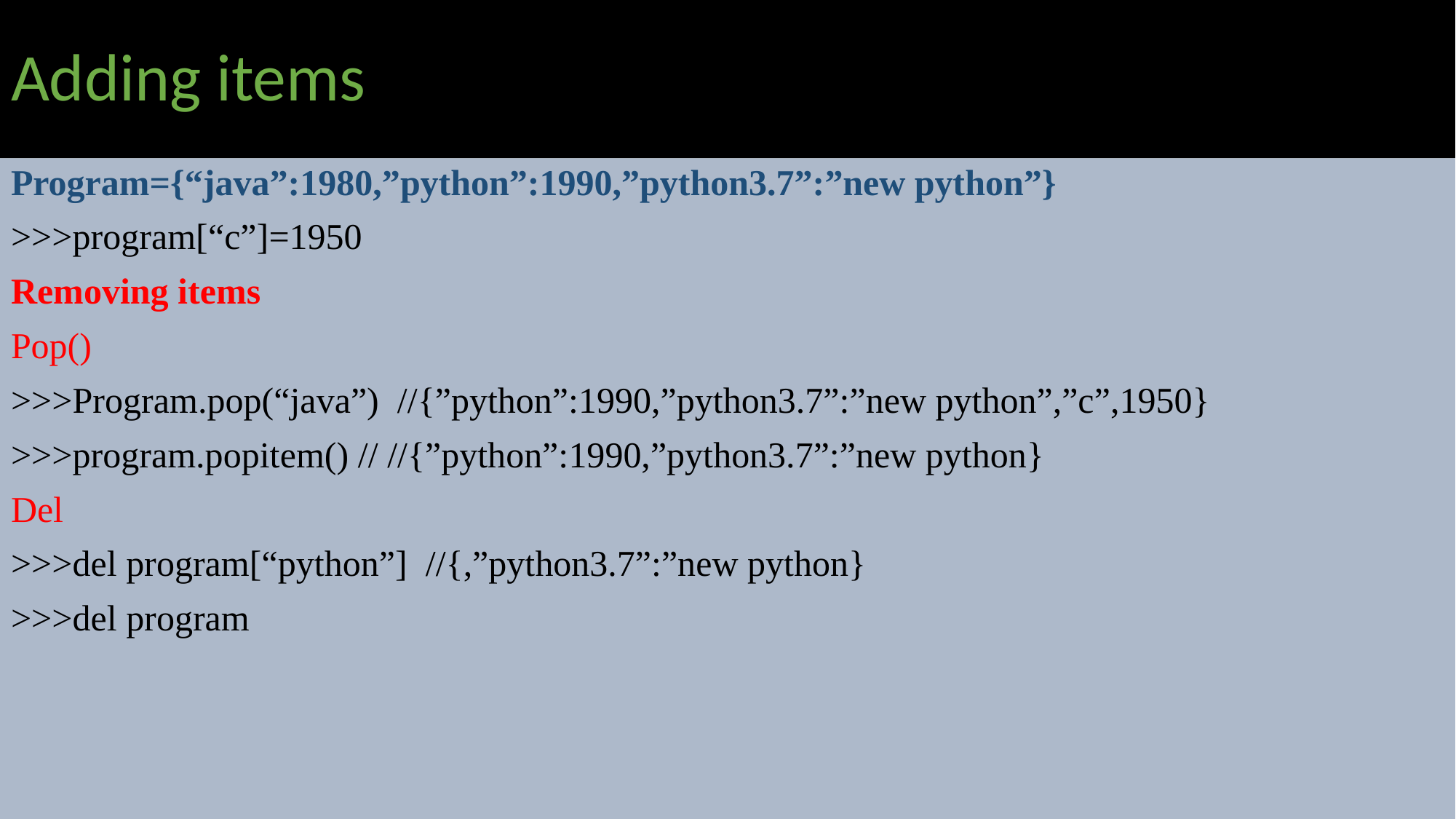

# Adding items
Program={“java”:1980,”python”:1990,”python3.7”:”new python”}
>>>program[“c”]=1950
Removing items
Pop()
>>>Program.pop(“java”)  //{”python”:1990,”python3.7”:”new python”,”c”,1950}
>>>program.popitem() // //{”python”:1990,”python3.7”:”new python}
Del
>>>del program[“python”]  //{,”python3.7”:”new python}
>>>del program